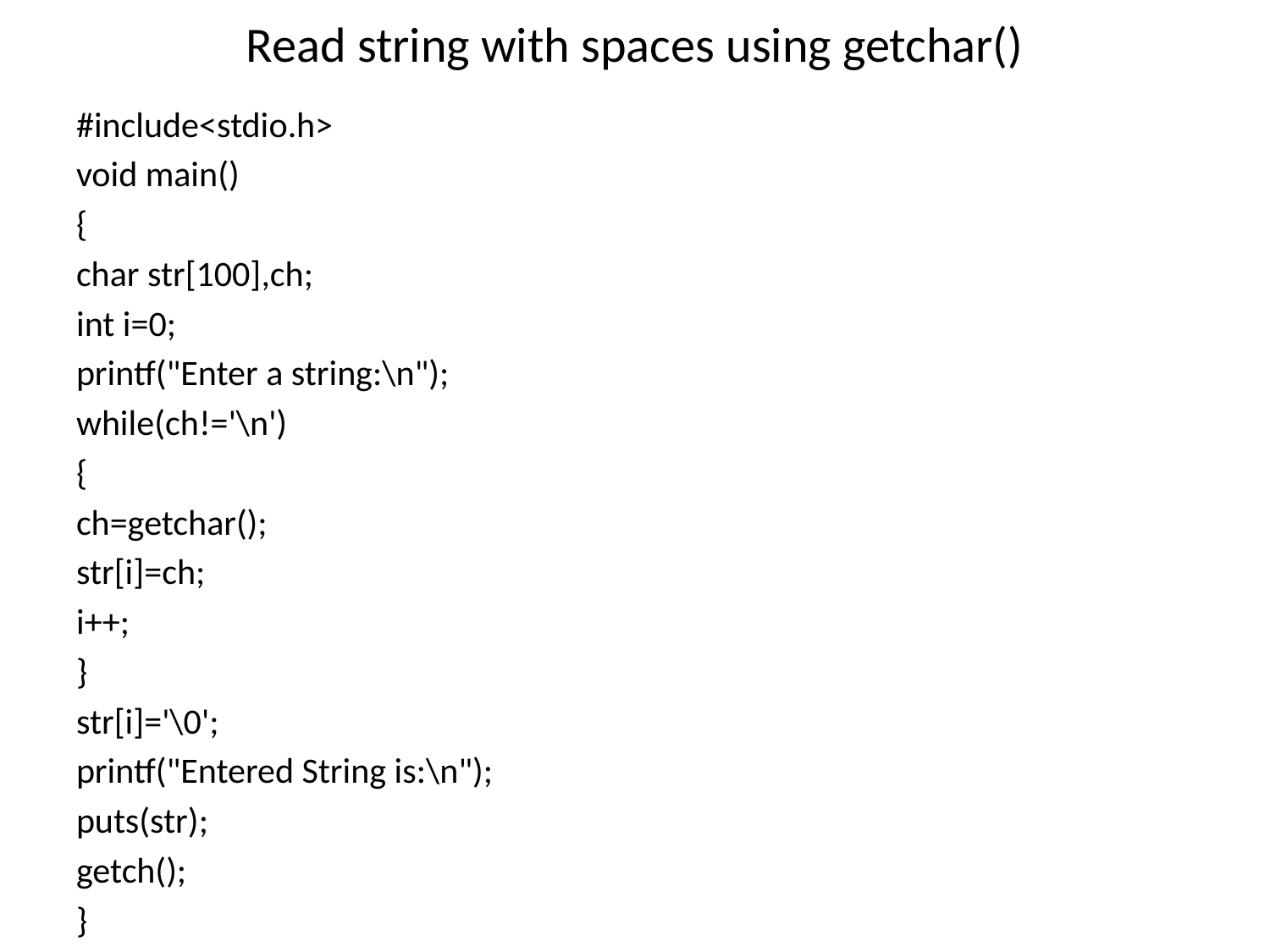

# Read string with spaces using getchar()
#include<stdio.h>
void main()
{
char str[100],ch;
int i=0;
printf("Enter a string:\n");
while(ch!='\n')
{
ch=getchar();
str[i]=ch;
i++;
}
str[i]='\0';
printf("Entered String is:\n");
puts(str);
getch();
}